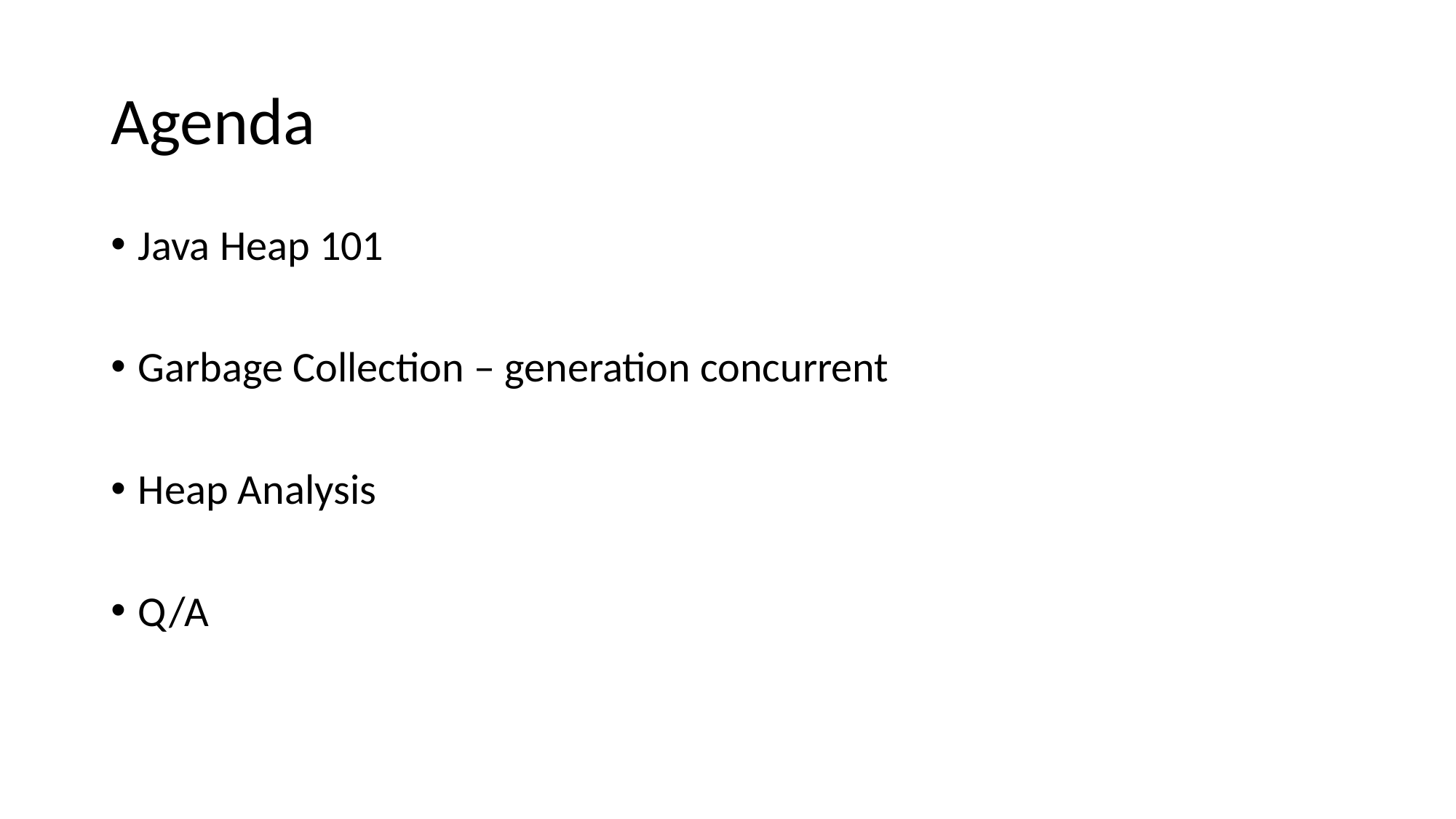

# Agenda
Java Heap 101

Garbage Collection – generation concurrent

Heap Analysis

Q/A